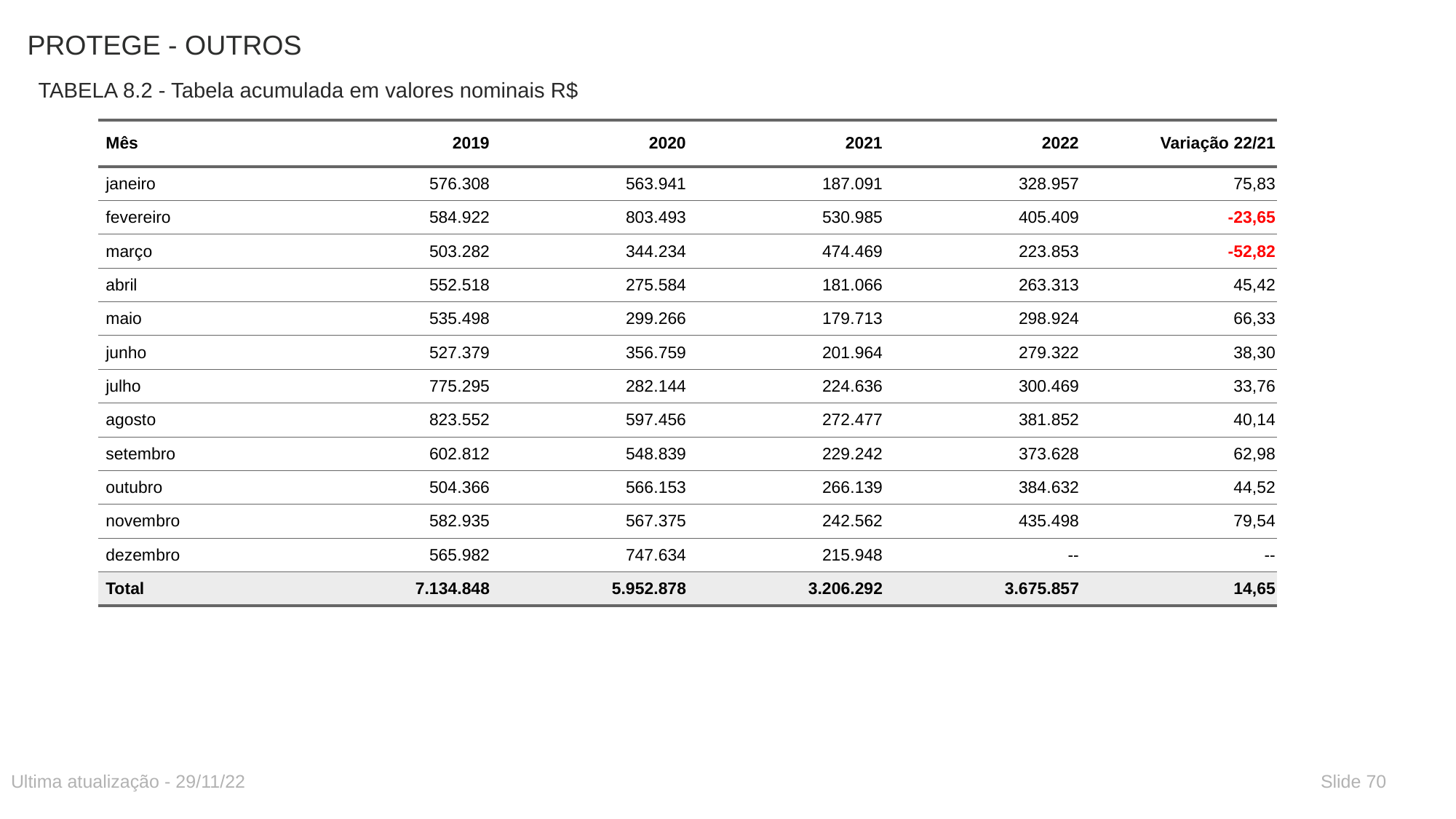

# PROTEGE - OUTROS
TABELA 8.2 - Tabela acumulada em valores nominais R$
| Mês | 2019 | 2020 | 2021 | 2022 | Variação 22/21 |
| --- | --- | --- | --- | --- | --- |
| janeiro | 576.308 | 563.941 | 187.091 | 328.957 | 75,83 |
| fevereiro | 584.922 | 803.493 | 530.985 | 405.409 | -23,65 |
| março | 503.282 | 344.234 | 474.469 | 223.853 | -52,82 |
| abril | 552.518 | 275.584 | 181.066 | 263.313 | 45,42 |
| maio | 535.498 | 299.266 | 179.713 | 298.924 | 66,33 |
| junho | 527.379 | 356.759 | 201.964 | 279.322 | 38,30 |
| julho | 775.295 | 282.144 | 224.636 | 300.469 | 33,76 |
| agosto | 823.552 | 597.456 | 272.477 | 381.852 | 40,14 |
| setembro | 602.812 | 548.839 | 229.242 | 373.628 | 62,98 |
| outubro | 504.366 | 566.153 | 266.139 | 384.632 | 44,52 |
| novembro | 582.935 | 567.375 | 242.562 | 435.498 | 79,54 |
| dezembro | 565.982 | 747.634 | 215.948 | -- | -- |
| Total | 7.134.848 | 5.952.878 | 3.206.292 | 3.675.857 | 14,65 |
Ultima atualização - 29/11/22
Slide 70